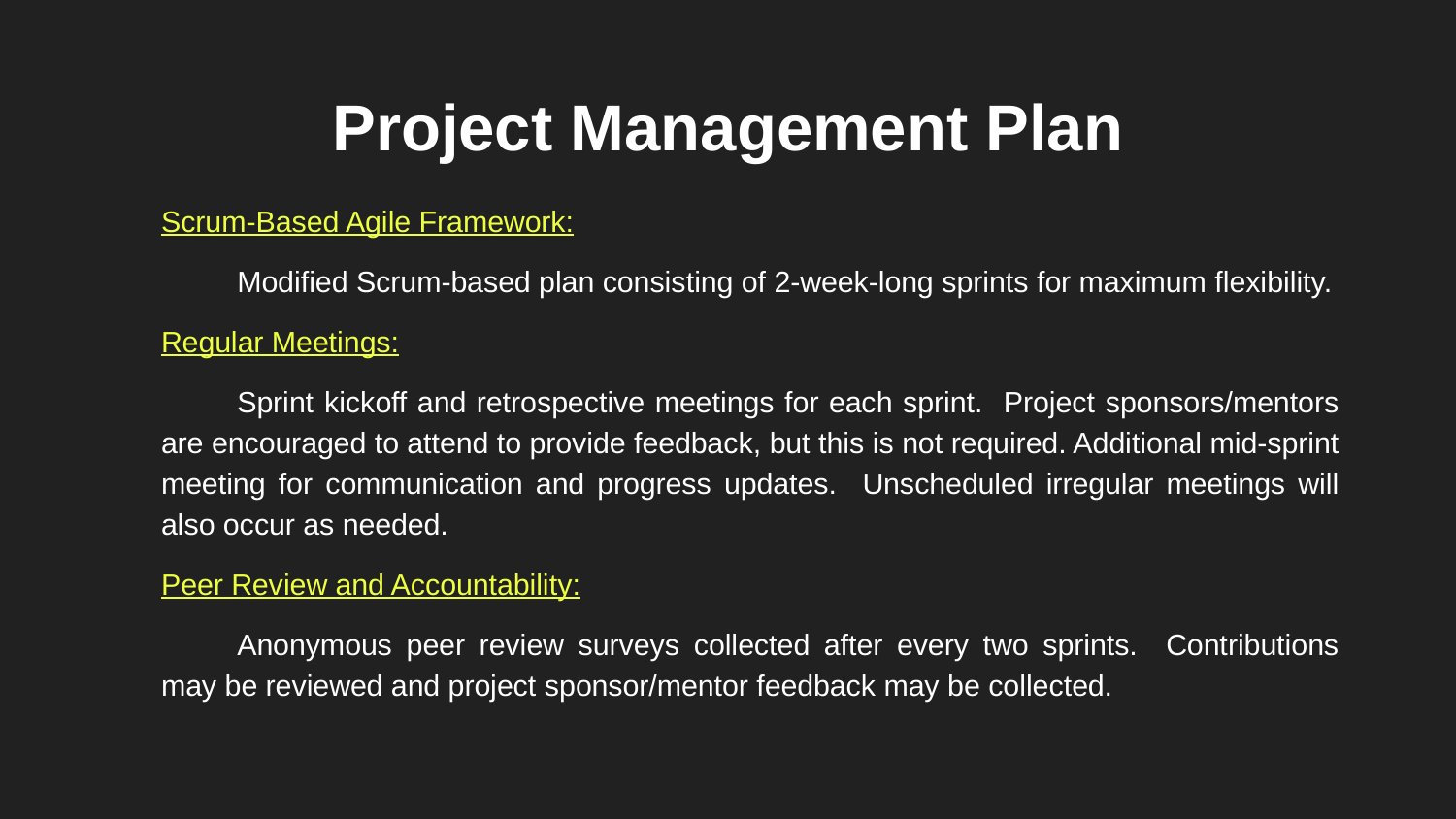

# Project Management Plan
Scrum-Based Agile Framework:
Modified Scrum-based plan consisting of 2-week-long sprints for maximum flexibility.
Regular Meetings:
Sprint kickoff and retrospective meetings for each sprint.  Project sponsors/mentors are encouraged to attend to provide feedback, but this is not required. Additional mid-sprint meeting for communication and progress updates.  Unscheduled irregular meetings will also occur as needed.
Peer Review and Accountability:
Anonymous peer review surveys collected after every two sprints.  Contributions may be reviewed and project sponsor/mentor feedback may be collected.